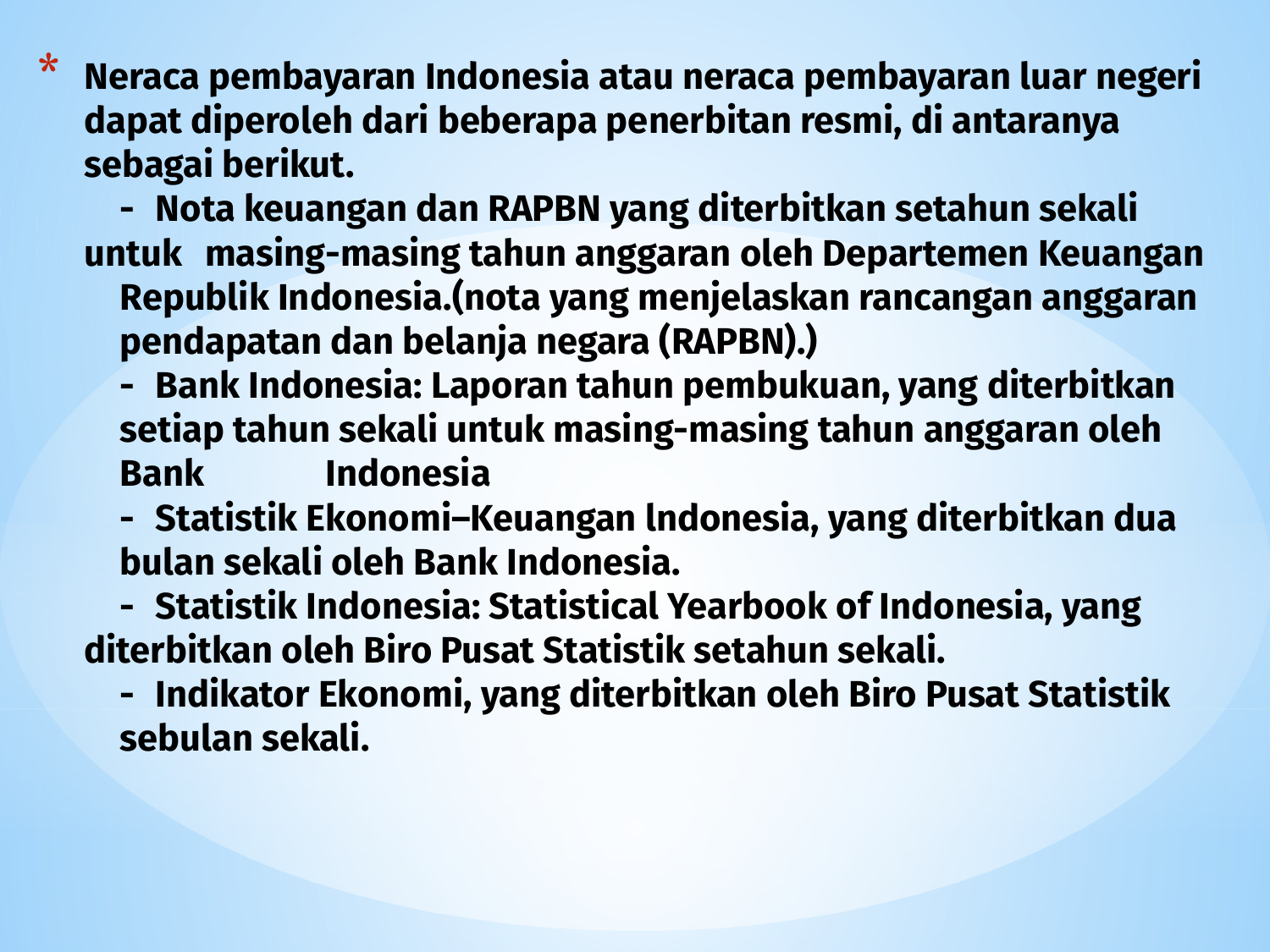

Neraca pembayaran Indonesia atau neraca pembayaran luar negeri dapat diperoleh dari beberapa penerbitan resmi, di antaranya sebagai berikut.
	- 	Nota keuangan dan RAPBN yang diterbitkan setahun sekali untuk 		masing-masing tahun anggaran oleh Departemen Keuangan 			Republik Indonesia.(nota yang menjelaskan rancangan anggaran 		pendapatan dan belanja negara (RAPBN).)
	- 	Bank Indonesia: Laporan tahun pembukuan, yang diterbitkan 			setiap tahun sekali untuk masing-masing tahun anggaran oleh 		Bank 	Indonesia
	- 	Statistik Ekonomi–Keuangan lndonesia, yang diterbitkan dua 			bulan sekali oleh Bank Indonesia.
	- 	Statistik Indonesia: Statistical Yearbook of Indonesia, yang 			diterbitkan oleh Biro Pusat Statistik setahun sekali.
	- 	Indikator Ekonomi, yang diterbitkan oleh Biro Pusat Statistik 			sebulan sekali.